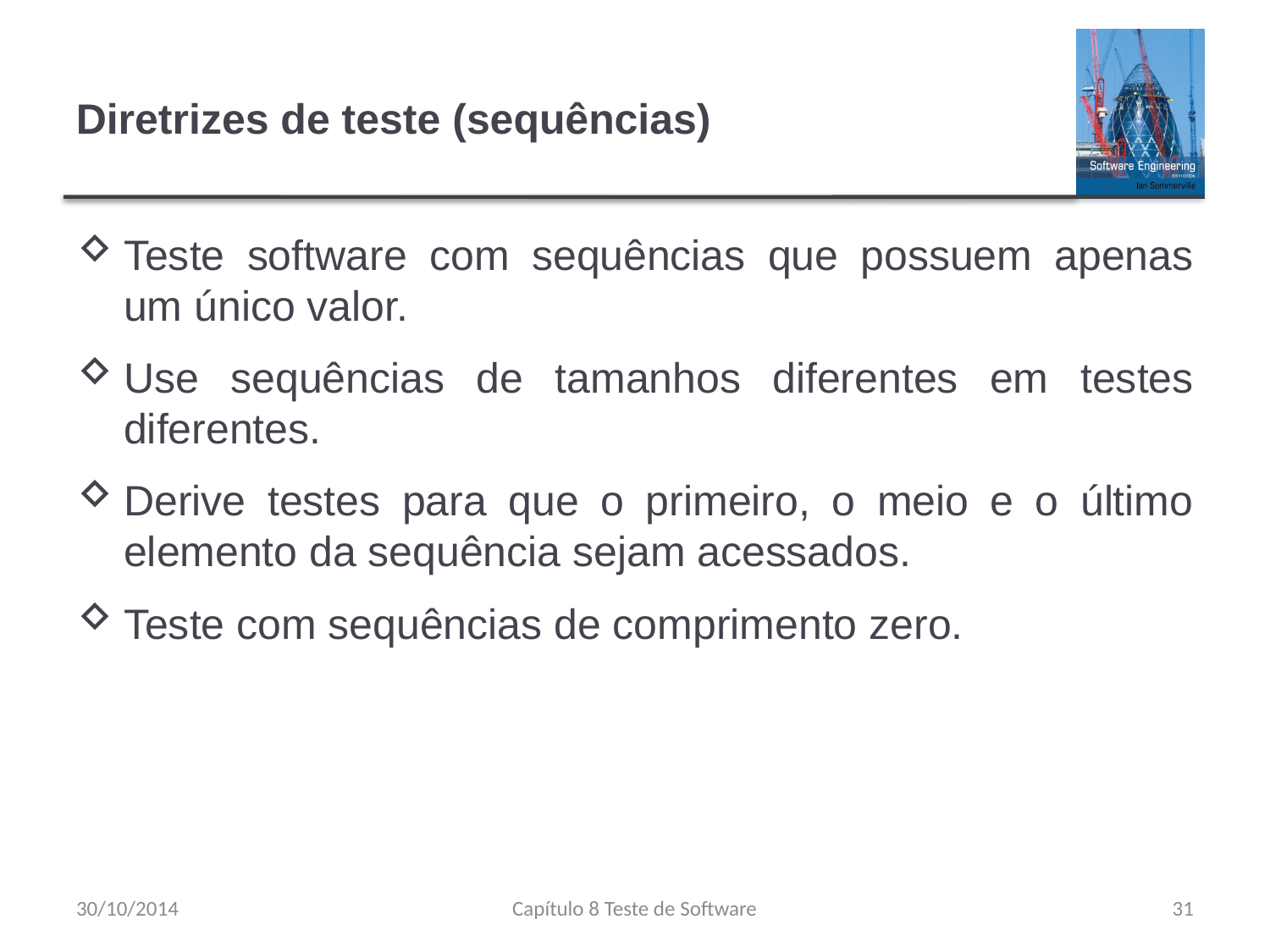

# Diretrizes de teste (sequências)
Teste software com sequências que possuem apenas um único valor.
Use sequências de tamanhos diferentes em testes diferentes.
Derive testes para que o primeiro, o meio e o último elemento da sequência sejam acessados.
Teste com sequências de comprimento zero.
30/10/2014
Capítulo 8 Teste de Software
31